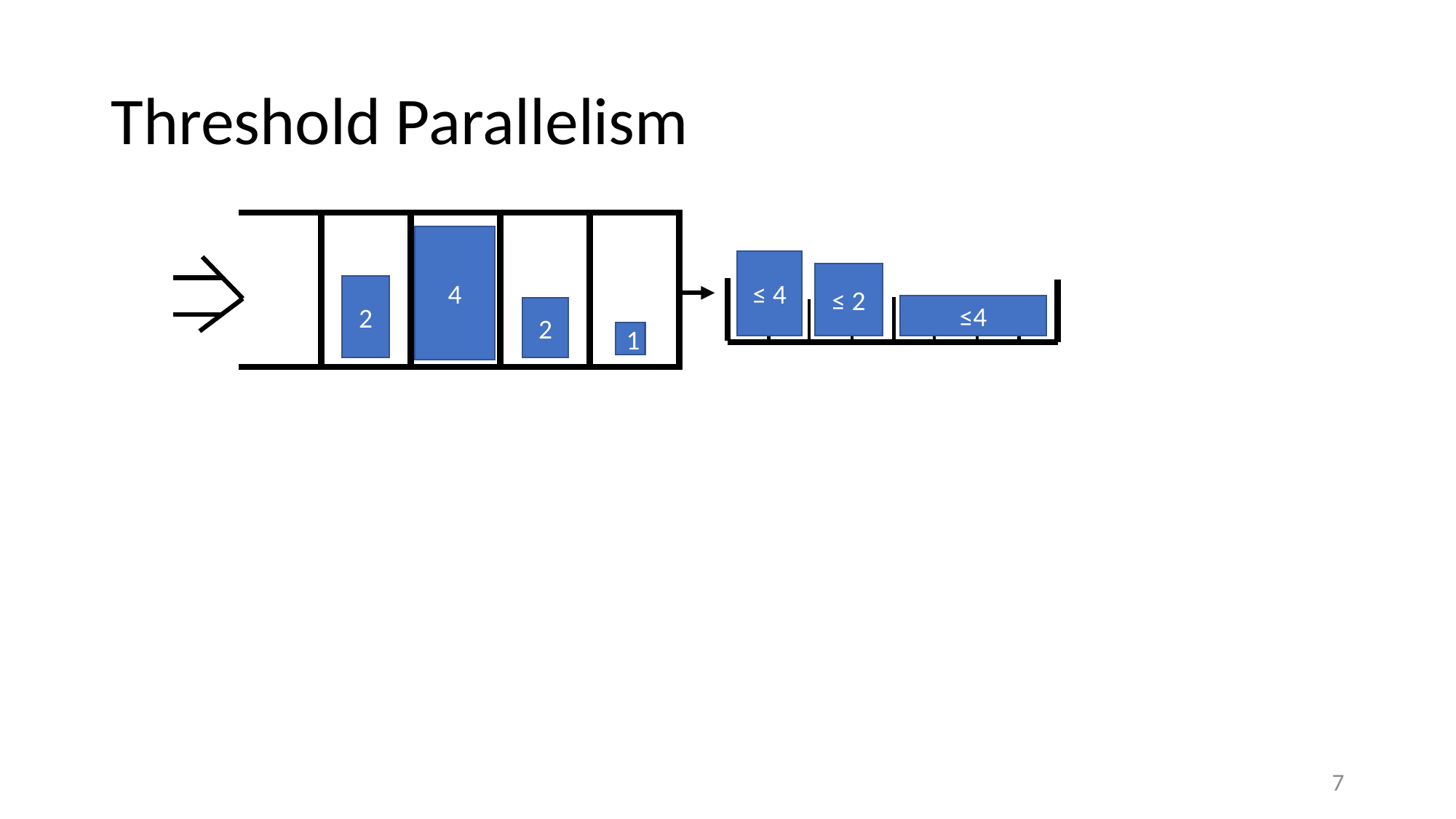

# Threshold Parallelism
≤4
≤ 2
≤ 4

4
2
2
1
7